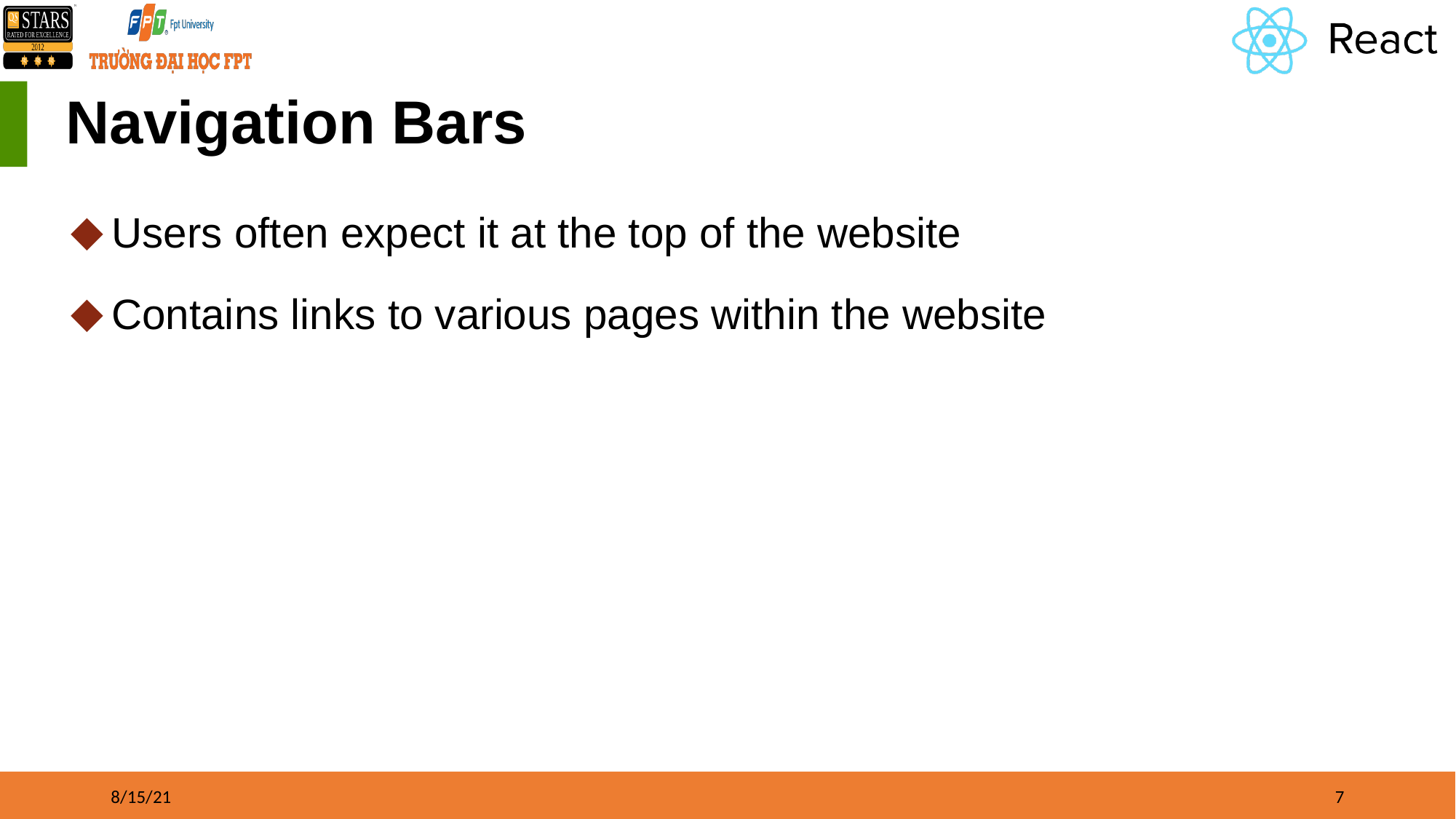

# Navigation Bars
Users often expect it at the top of the website
Contains links to various pages within the website
8/15/21
7